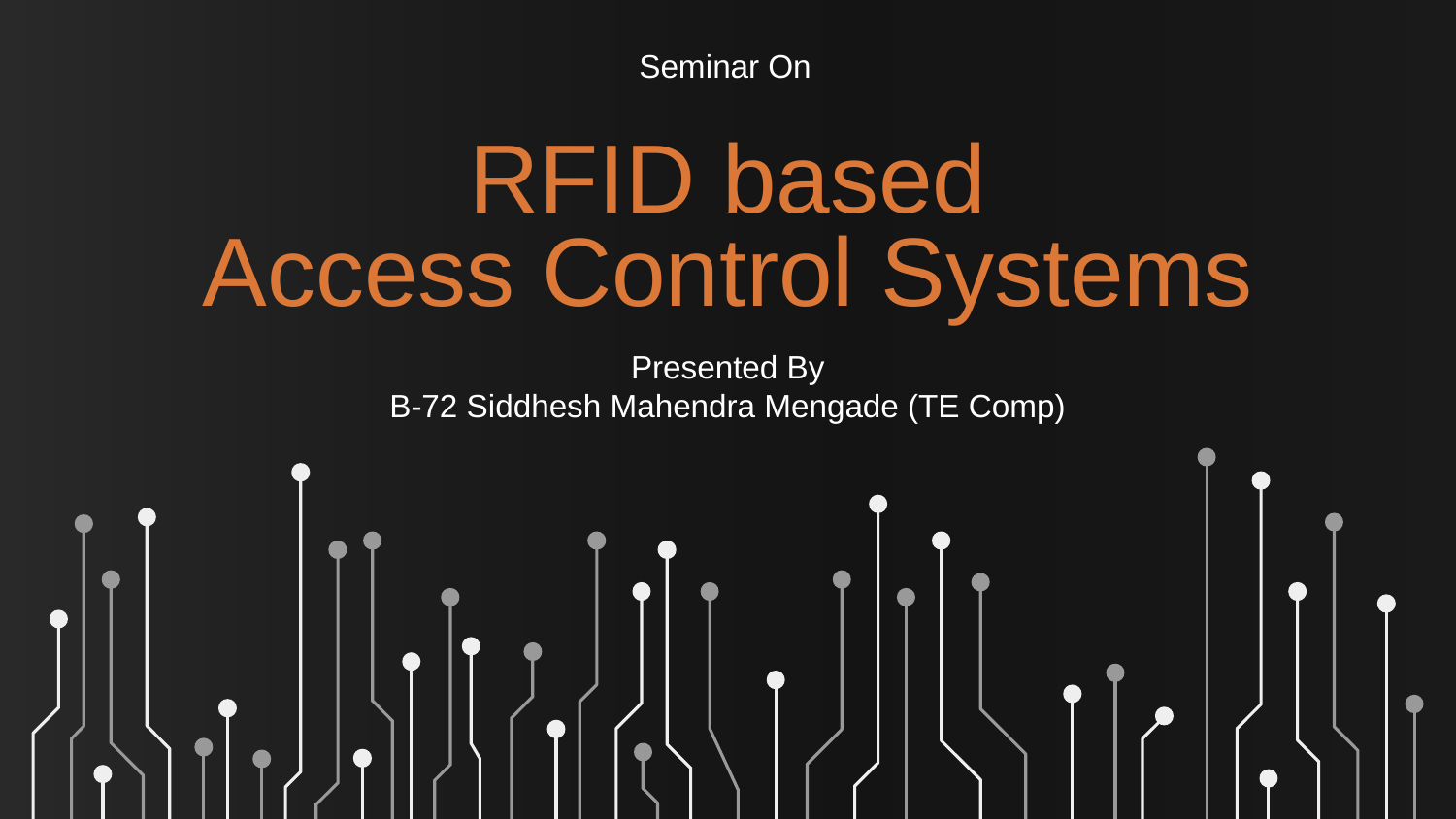

Seminar On
# RFID based Access Control Systems
Presented By
B-72 Siddhesh Mahendra Mengade (TE Comp)